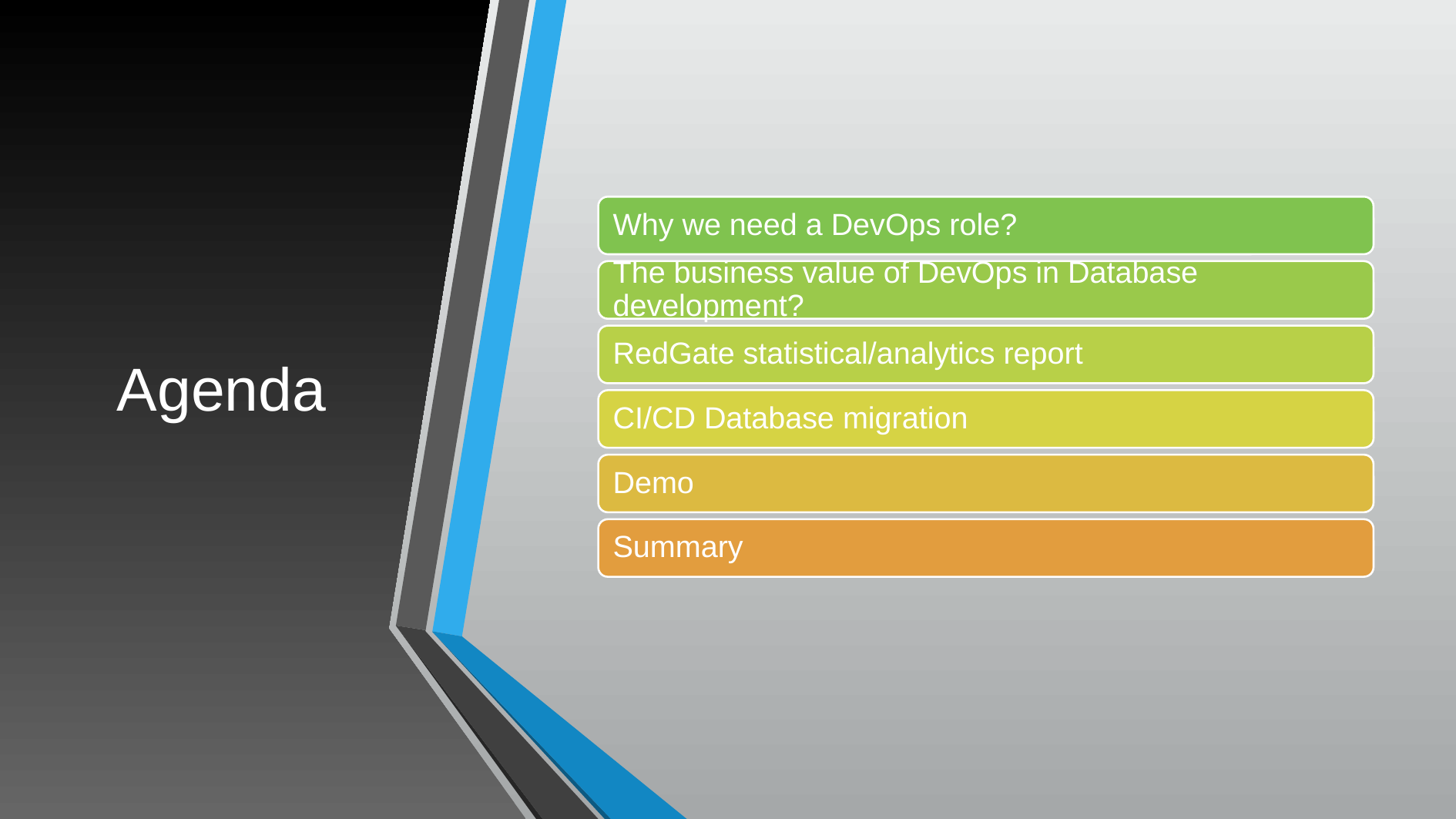

# Agenda
Why we need a DevOps role?
The business value of DevOps in Database development?
RedGate statistical/analytics report
CI/CD Database migration
Demo
Summary